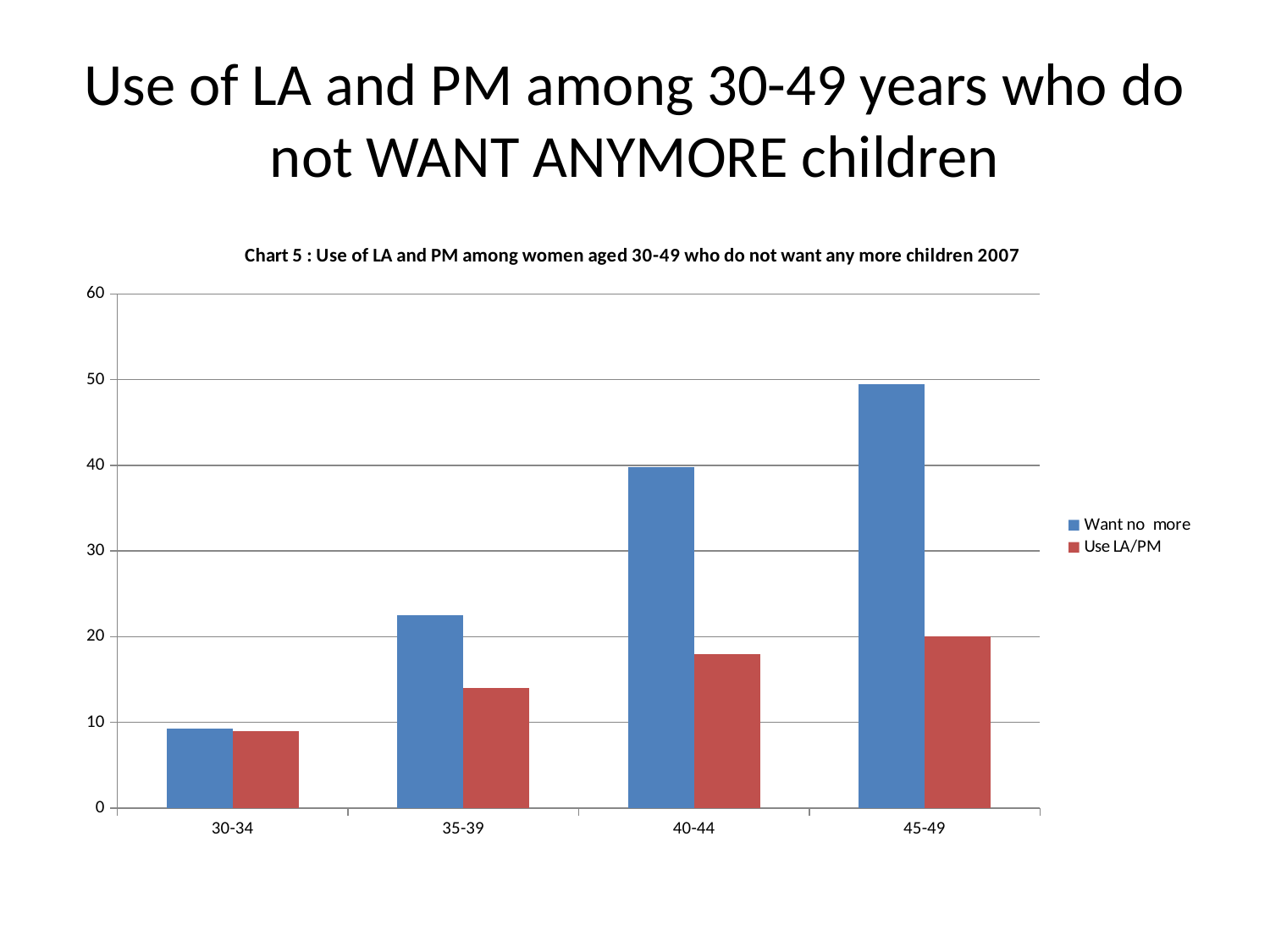

# Use of LA and PM among 30-49 years who do not WANT ANYMORE children

### Chart: Chart 5 : Use of LA and PM among women aged 30-49 who do not want any more children 2007

| Category | Want no  more | Use LA/PM |
|---|---|---|
| 30-34 | 9.3 | 9.0 |
| 35-39 | 22.5 | 14.0 |
| 40-44 | 39.8 | 18.0 |
| 45-49 | 49.5 | 20.0 |